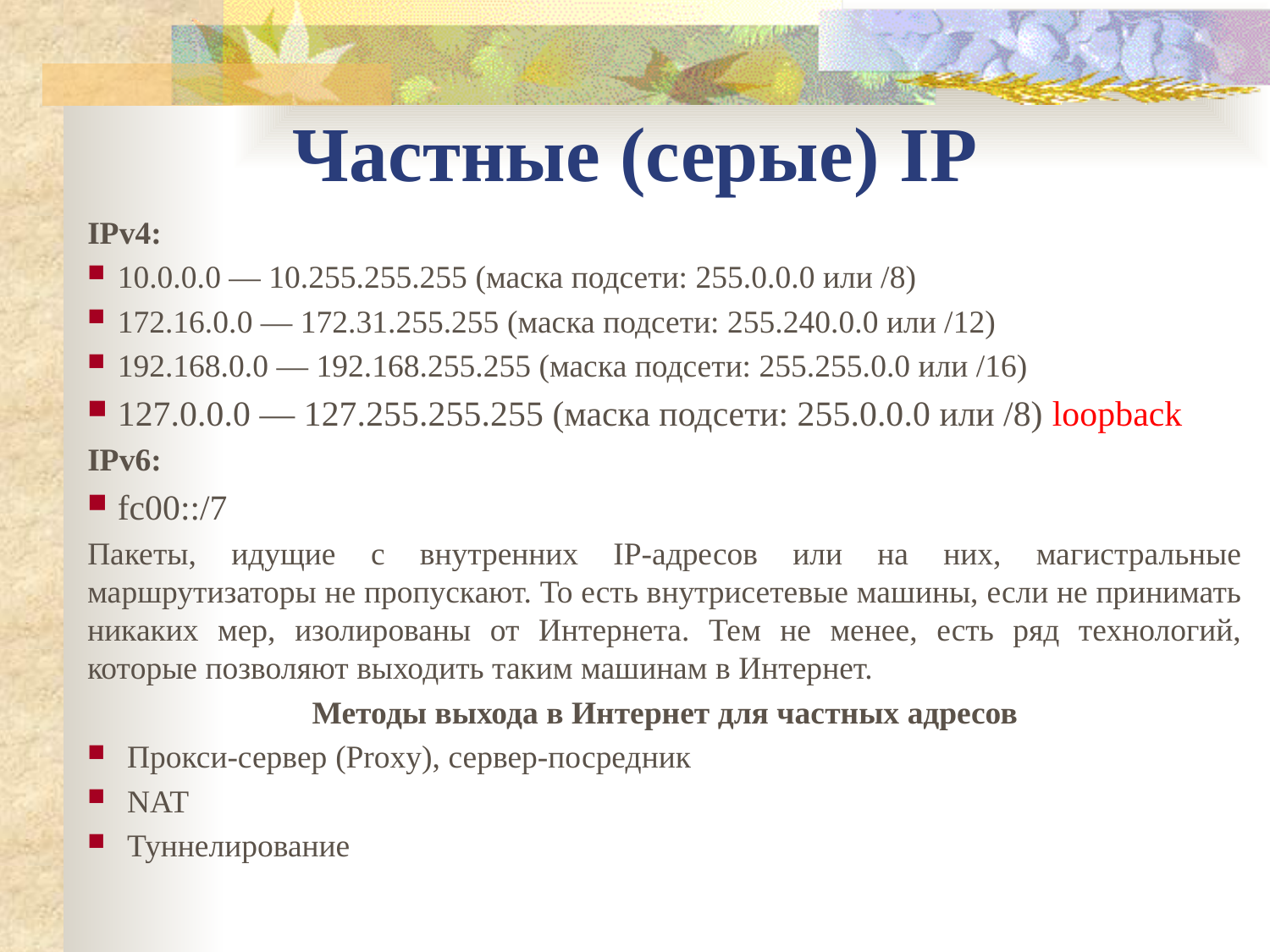

Частные (серые) IP

IPv4:
10.0.0.0 — 10.255.255.255 (маска подсети: 255.0.0.0 или /8)
172.16.0.0 — 172.31.255.255 (маска подсети: 255.240.0.0 или /12)
192.168.0.0 — 192.168.255.255 (маска подсети: 255.255.0.0 или /16)
127.0.0.0 — 127.255.255.255 (маска подсети: 255.0.0.0 или /8) loopback
IPv6:
fc00::/7
Пакеты, идущие с внутренних IP-адресов или на них, магистральные маршрутизаторы не пропускают. То есть внутрисетевые машины, если не принимать никаких мер, изолированы от Интернета. Тем не менее, есть ряд технологий, которые позволяют выходить таким машинам в Интернет.
Методы выхода в Интернет для частных адресов
Прокси-сервер (Proxy), сервер-посредник
NAT
Туннелирование